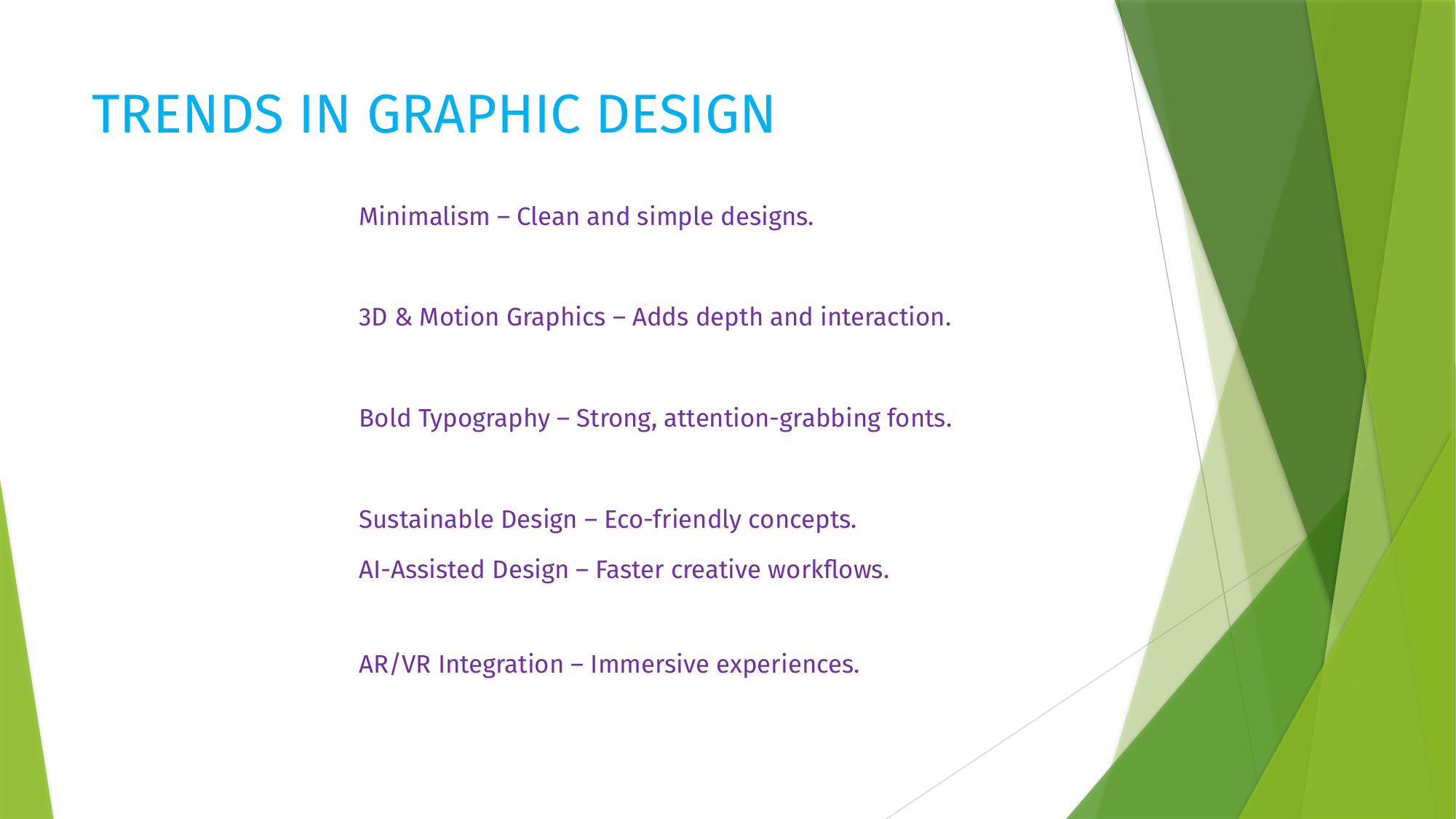

# TRENDS IN GRAPHIC DESIGN
Minimalism – Clean and simple designs.

3D & Motion Graphics – Adds depth and interaction.

Bold Typography – Strong, attention-grabbing fonts.

Sustainable Design – Eco-friendly concepts.
AI-Assisted Design – Faster creative workflows.

AR/VR Integration – Immersive experiences.